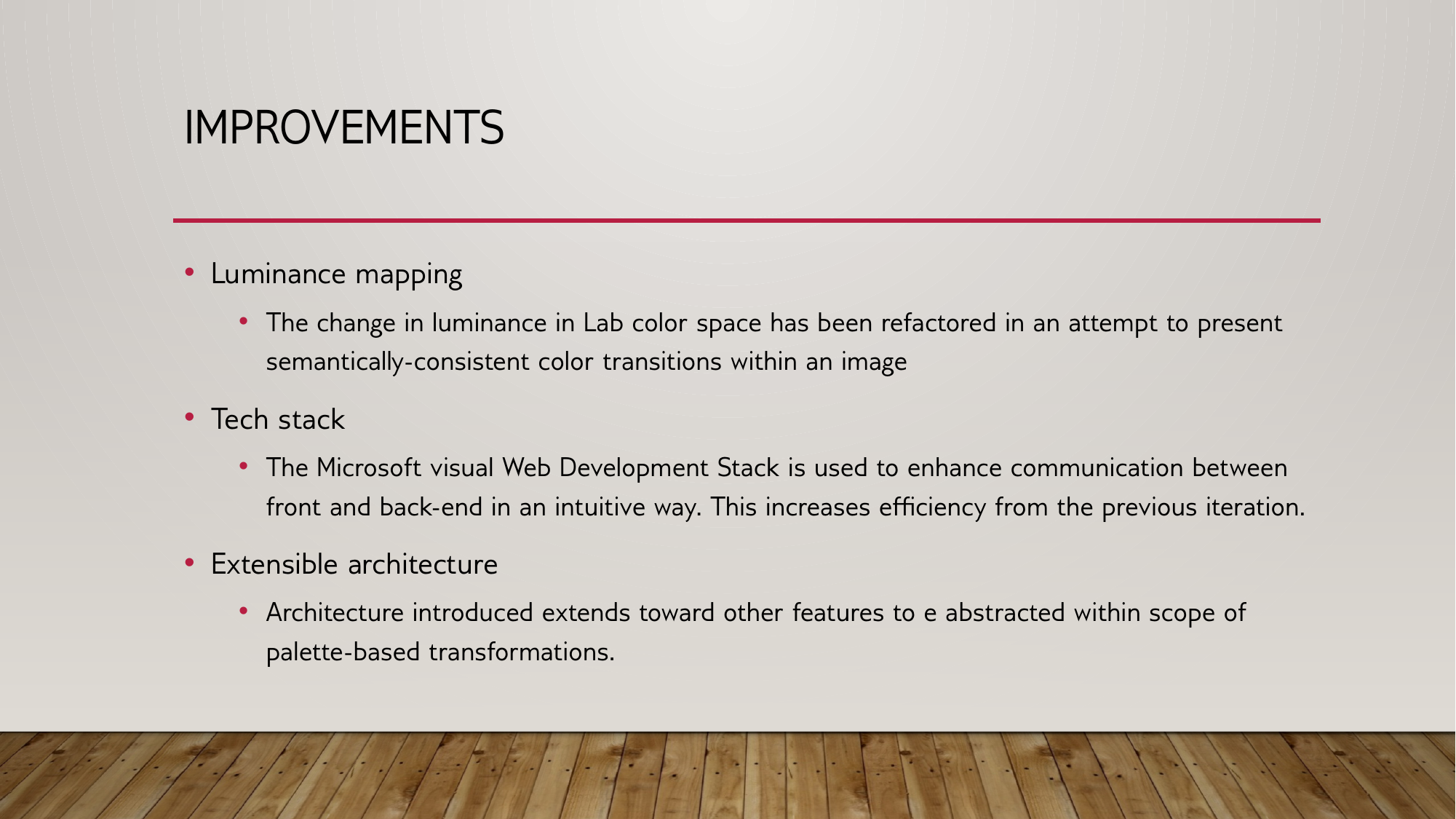

# Improvements
Luminance mapping
The change in luminance in Lab color space has been refactored in an attempt to present semantically-consistent color transitions within an image
Tech stack
The Microsoft visual Web Development Stack is used to enhance communication between front and back-end in an intuitive way. This increases efficiency from the previous iteration.
Extensible architecture
Architecture introduced extends toward other features to e abstracted within scope of palette-based transformations.